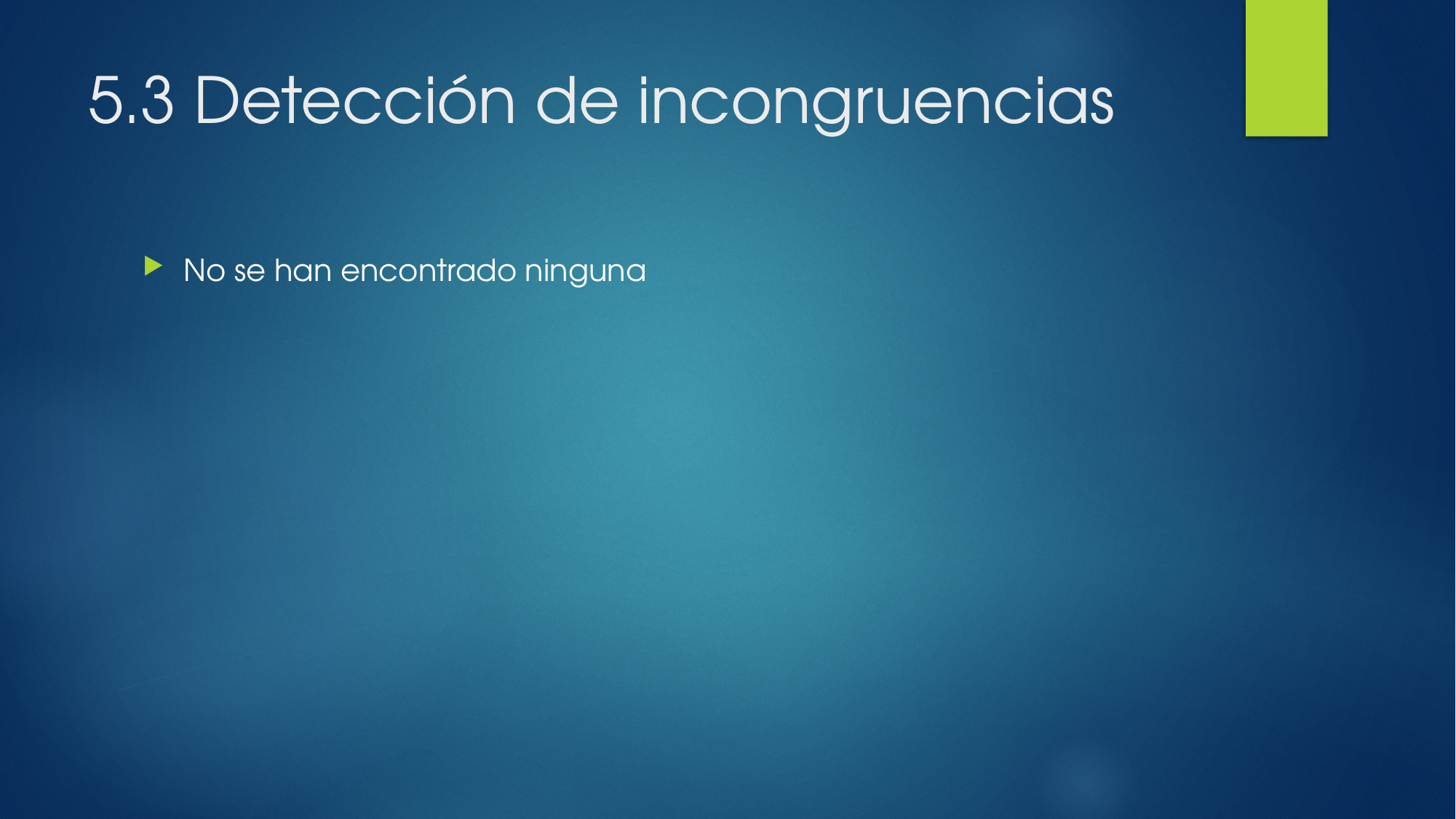

# 5.3 Detección de incongruencias
No se han encontrado ninguna